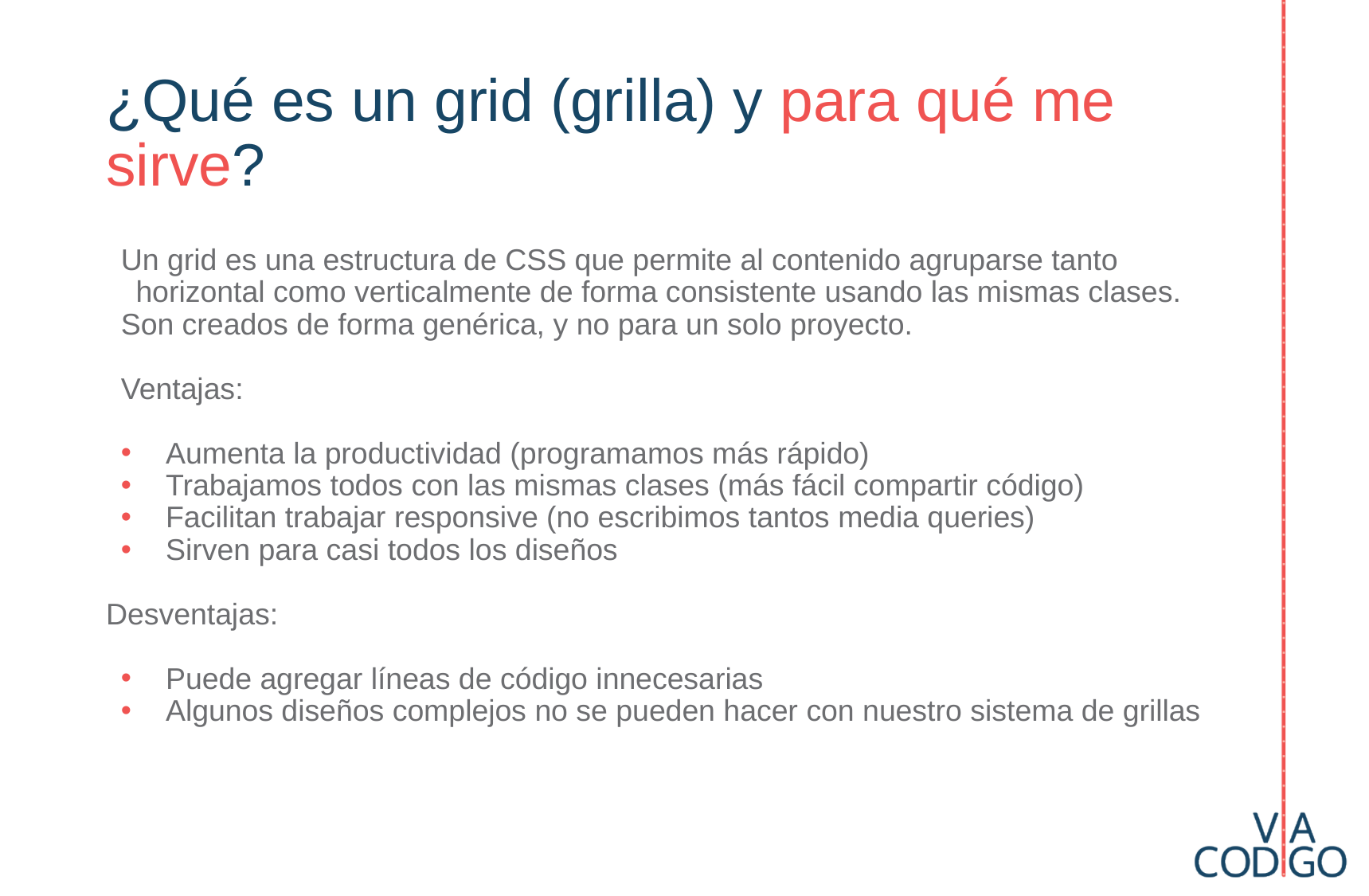

# ¿Qué es un grid (grilla) y para qué me sirve?
Un grid es una estructura de CSS que permite al contenido agruparse tanto horizontal como verticalmente de forma consistente usando las mismas clases.
Son creados de forma genérica, y no para un solo proyecto.

Ventajas:

Aumenta la productividad (programamos más rápido)
Trabajamos todos con las mismas clases (más fácil compartir código)
Facilitan trabajar responsive (no escribimos tantos media queries)
Sirven para casi todos los diseños

Desventajas:

Puede agregar líneas de código innecesarias
Algunos diseños complejos no se pueden hacer con nuestro sistema de grillas